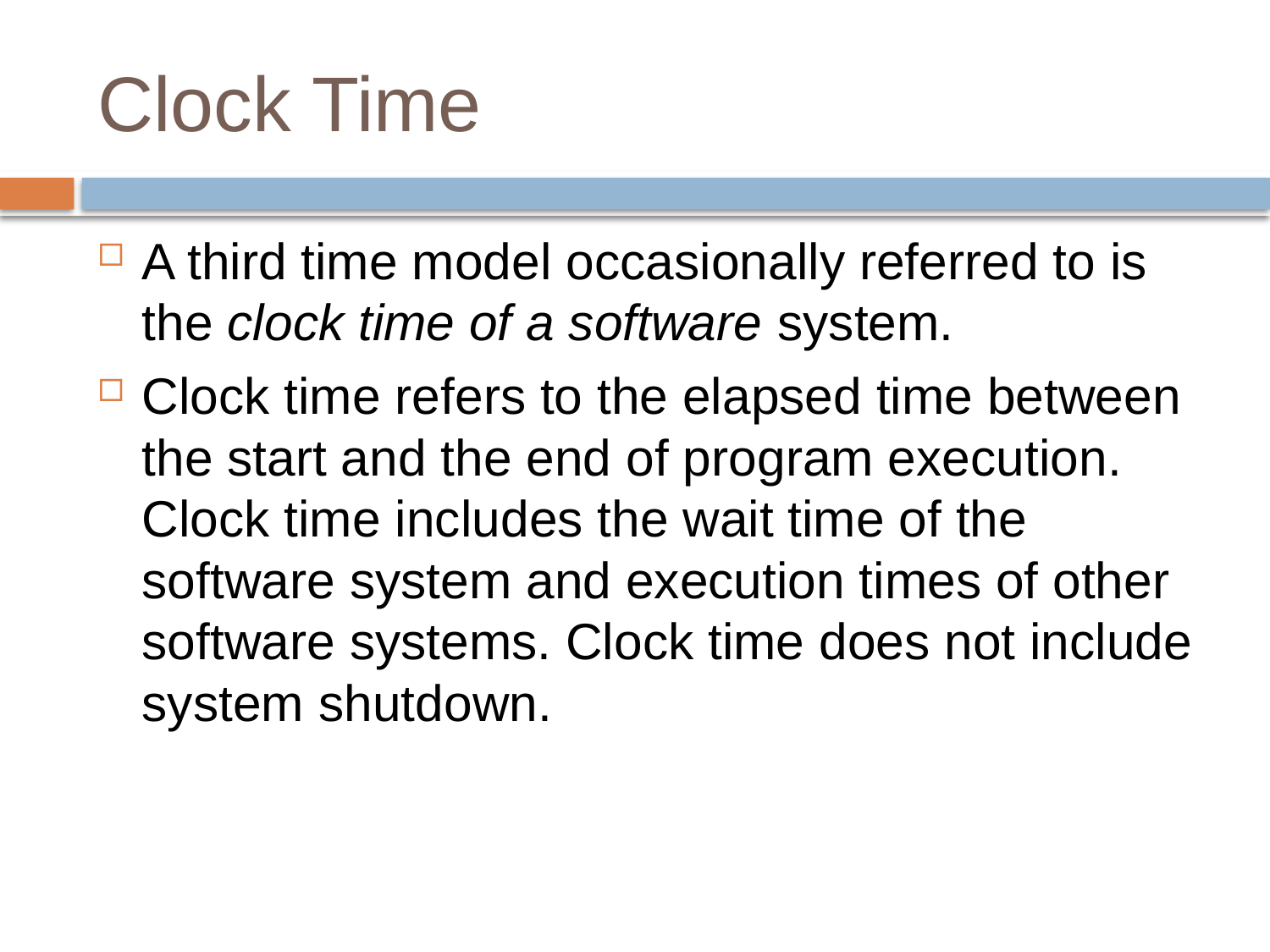

# Clock Time
A third time model occasionally referred to is the clock time of a software system.
Clock time refers to the elapsed time between the start and the end of program execution. Clock time includes the wait time of the software system and execution times of other software systems. Clock time does not include system shutdown.